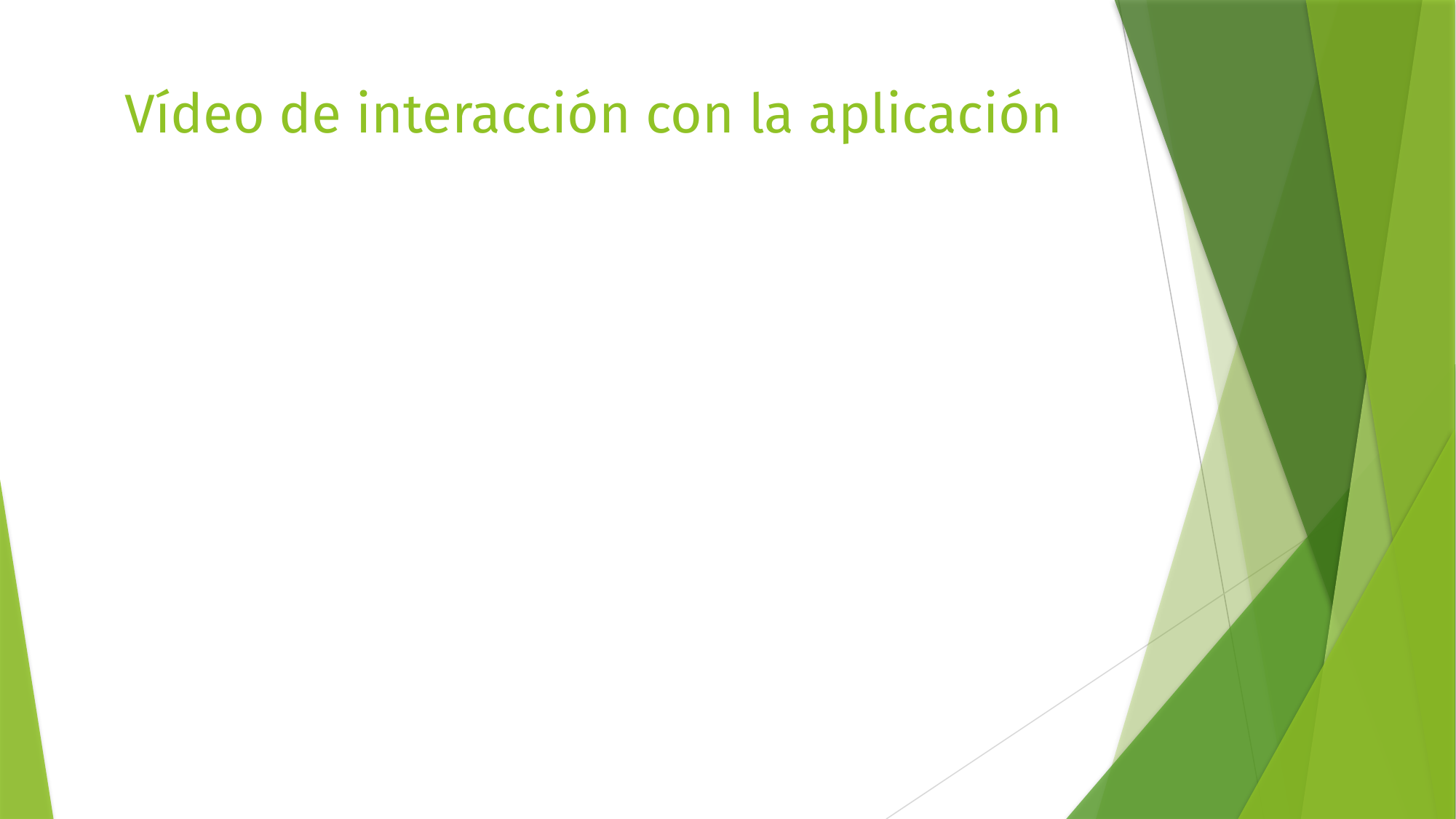

# Vídeo de interacción con la aplicación